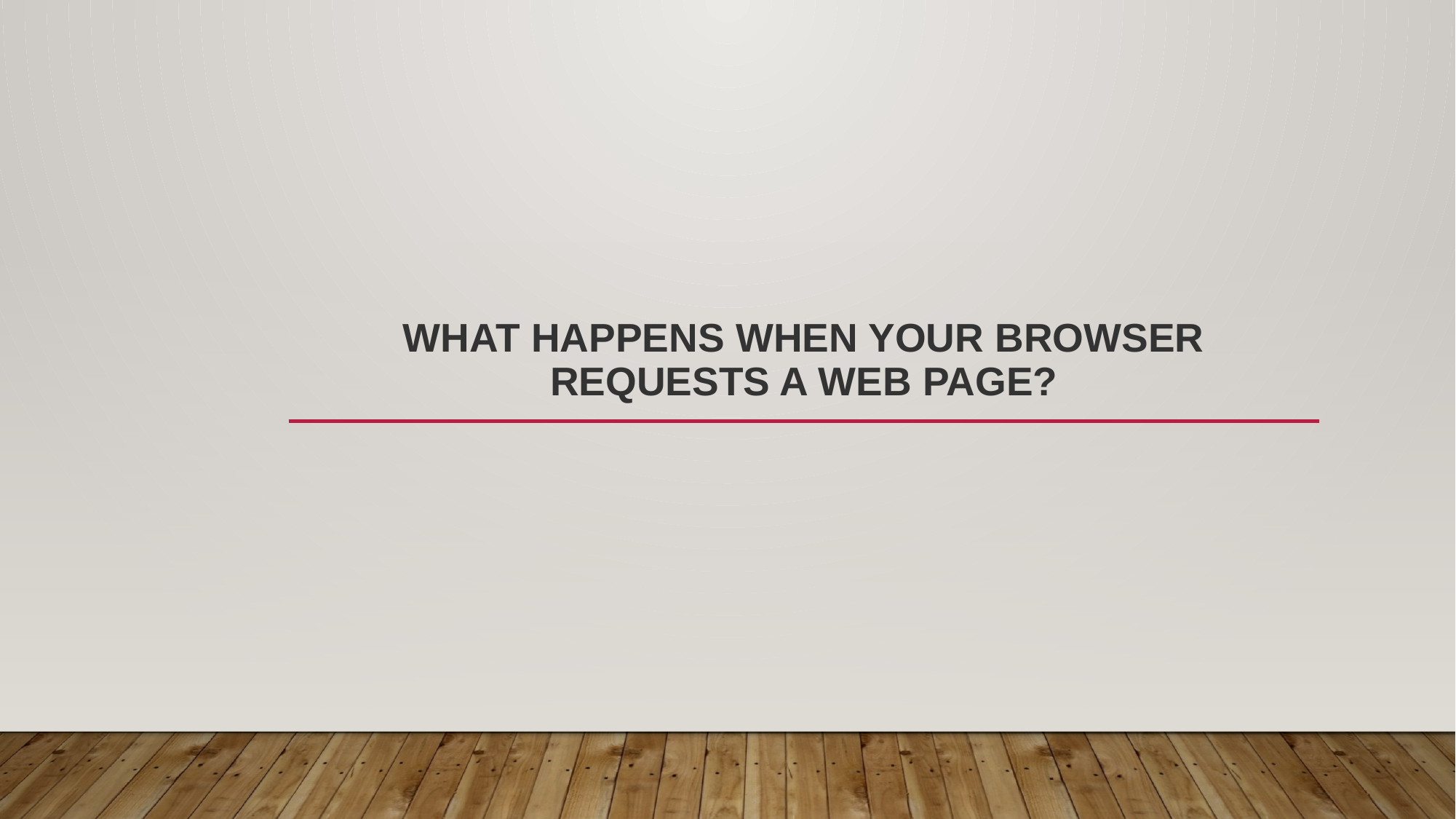

# What Happens When Your Browser Requests a Web Page?